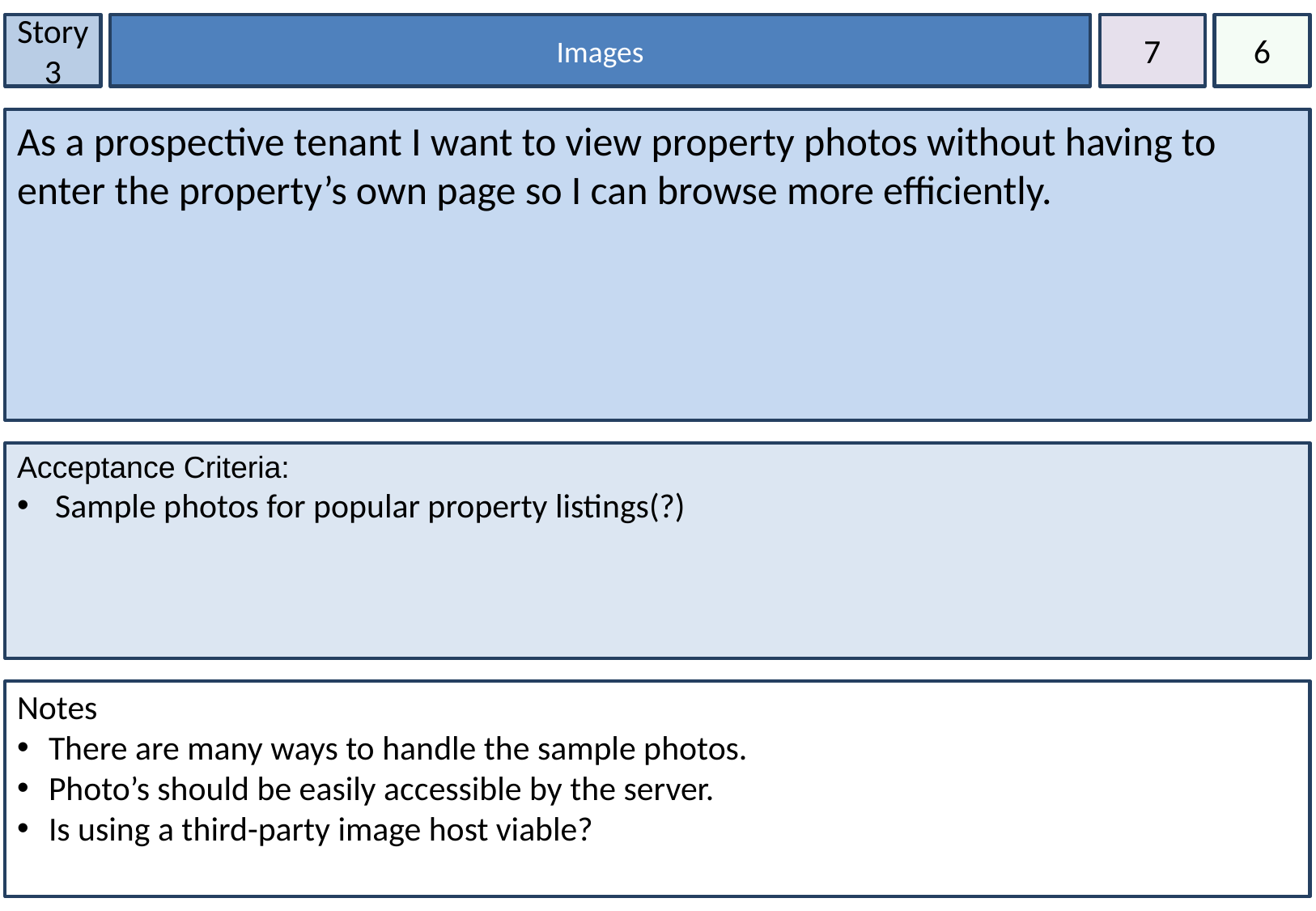

Story 3
Images
7
6
As a prospective tenant I want to view property photos without having to enter the property’s own page so I can browse more efficiently.
Acceptance Criteria:
Sample photos for popular property listings(?)
Notes
 There are many ways to handle the sample photos.
 Photo’s should be easily accessible by the server.
 Is using a third-party image host viable?